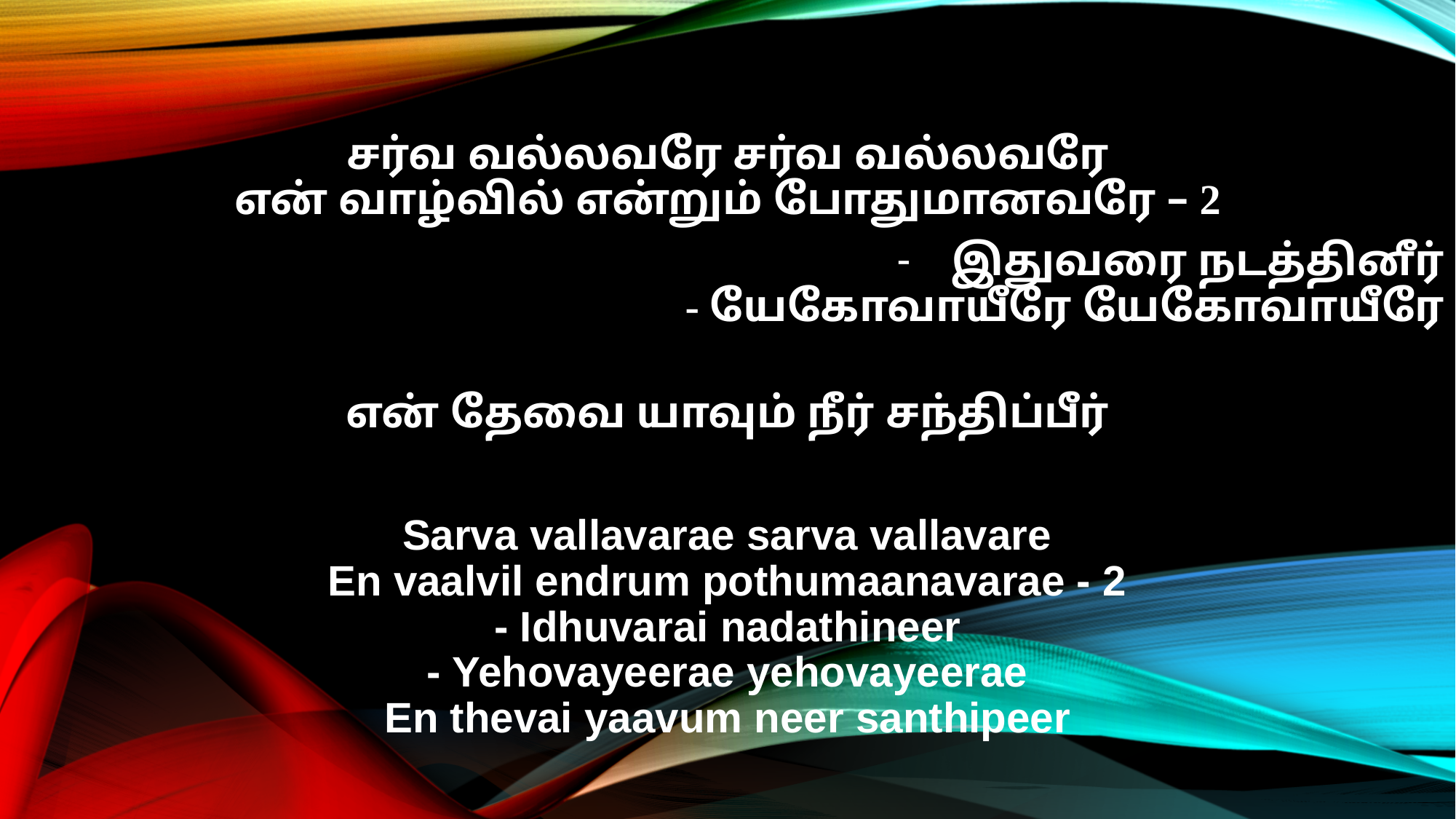

சர்வ வல்லவரே சர்வ வல்லவரே
என் வாழ்வில் என்றும் போதுமானவரே – 2
இதுவரை நடத்தினீர்
- யேகோவாயீரே யேகோவாயீரே
என் தேவை யாவும் நீர் சந்திப்பீர்

Sarva vallavarae sarva vallavare
En vaalvil endrum pothumaanavarae - 2
- Idhuvarai nadathineer
- Yehovayeerae yehovayeerae
En thevai yaavum neer santhipeer